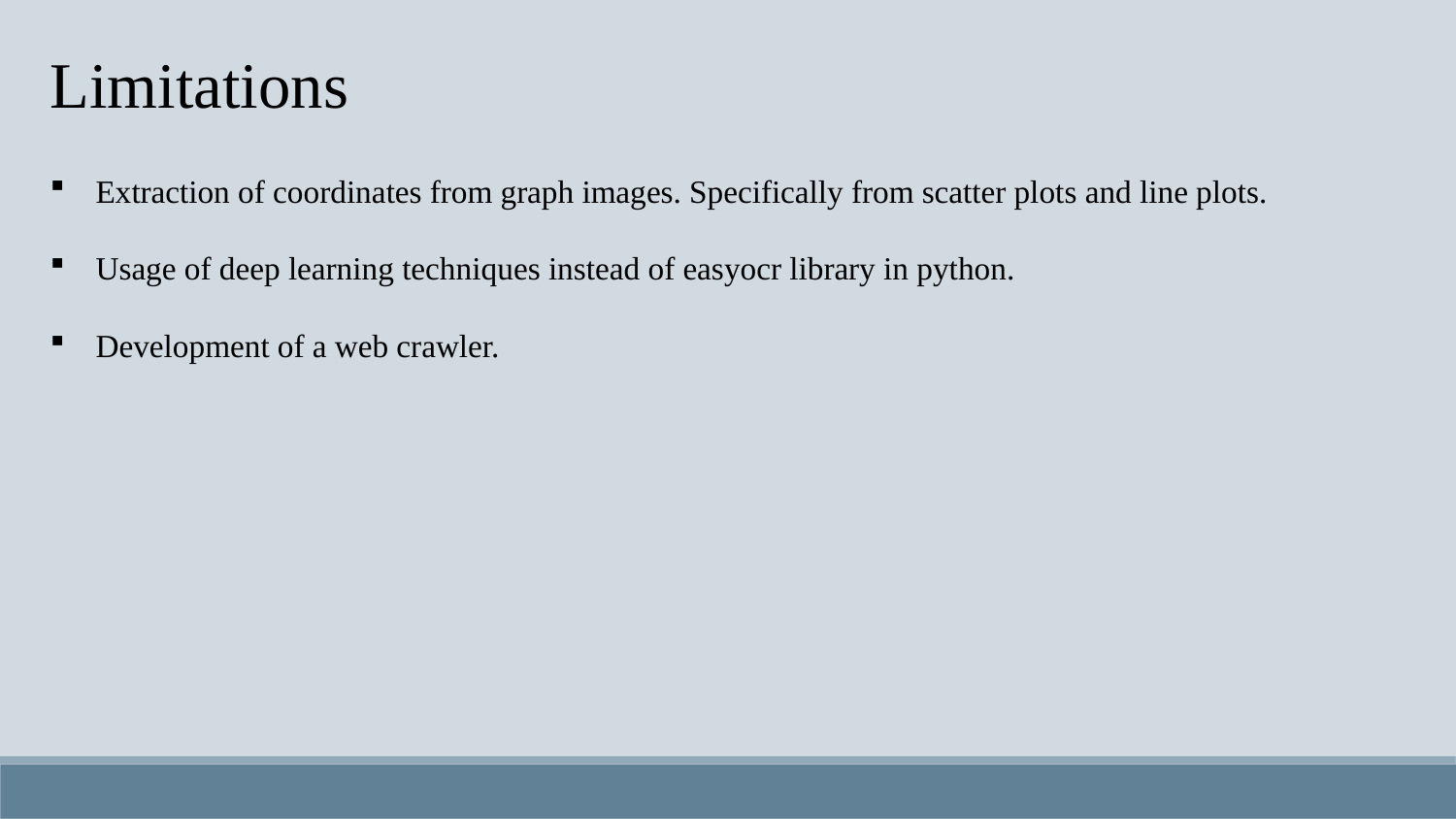

Limitations
Extraction of coordinates from graph images. Specifically from scatter plots and line plots.

Usage of deep learning techniques instead of easyocr library in python.

Development of a web crawler.